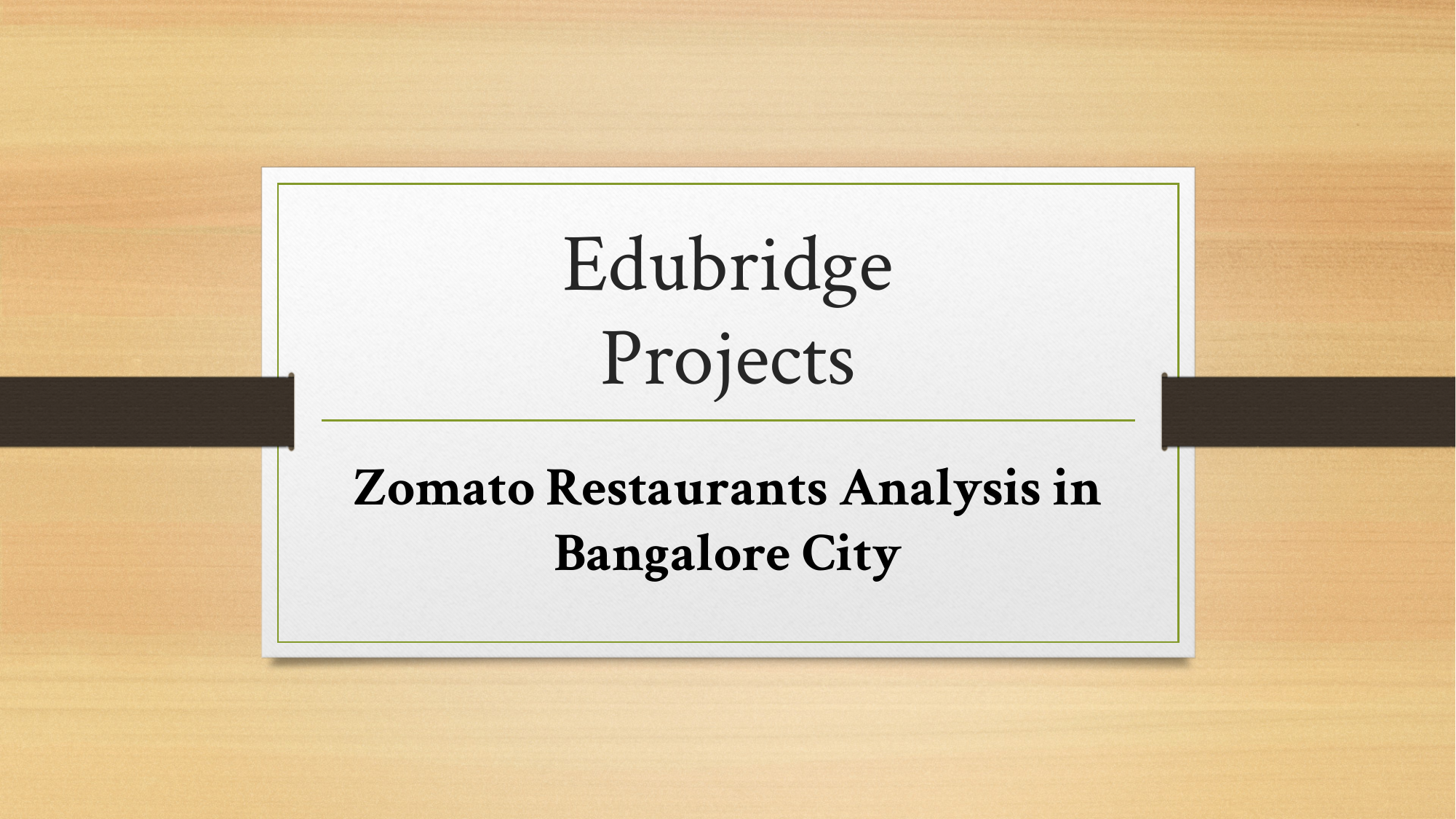

# Edubridge
Projects
Zomato Restaurants Analysis in Bangalore City